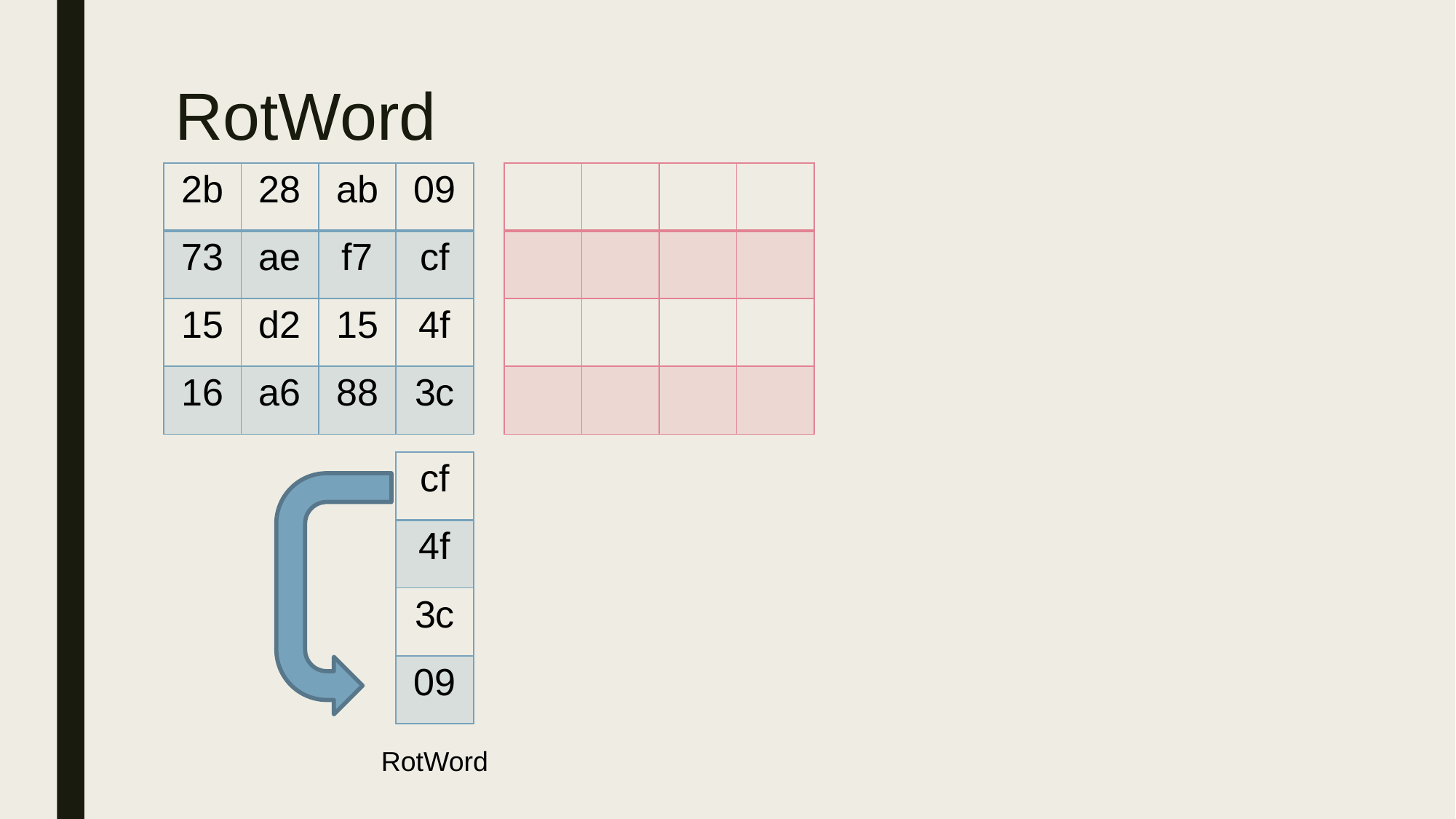

# RotWord
| 2b | 28 | ab | 09 |
| --- | --- | --- | --- |
| 73 | ae | f7 | cf |
| 15 | d2 | 15 | 4f |
| 16 | a6 | 88 | 3c |
|  |  |  |  |
| --- | --- | --- | --- |
|  |  |  |  |
|  |  |  |  |
|  |  |  |  |
| cf |
| --- |
| 4f |
| 3c |
| 09 |

RotWord